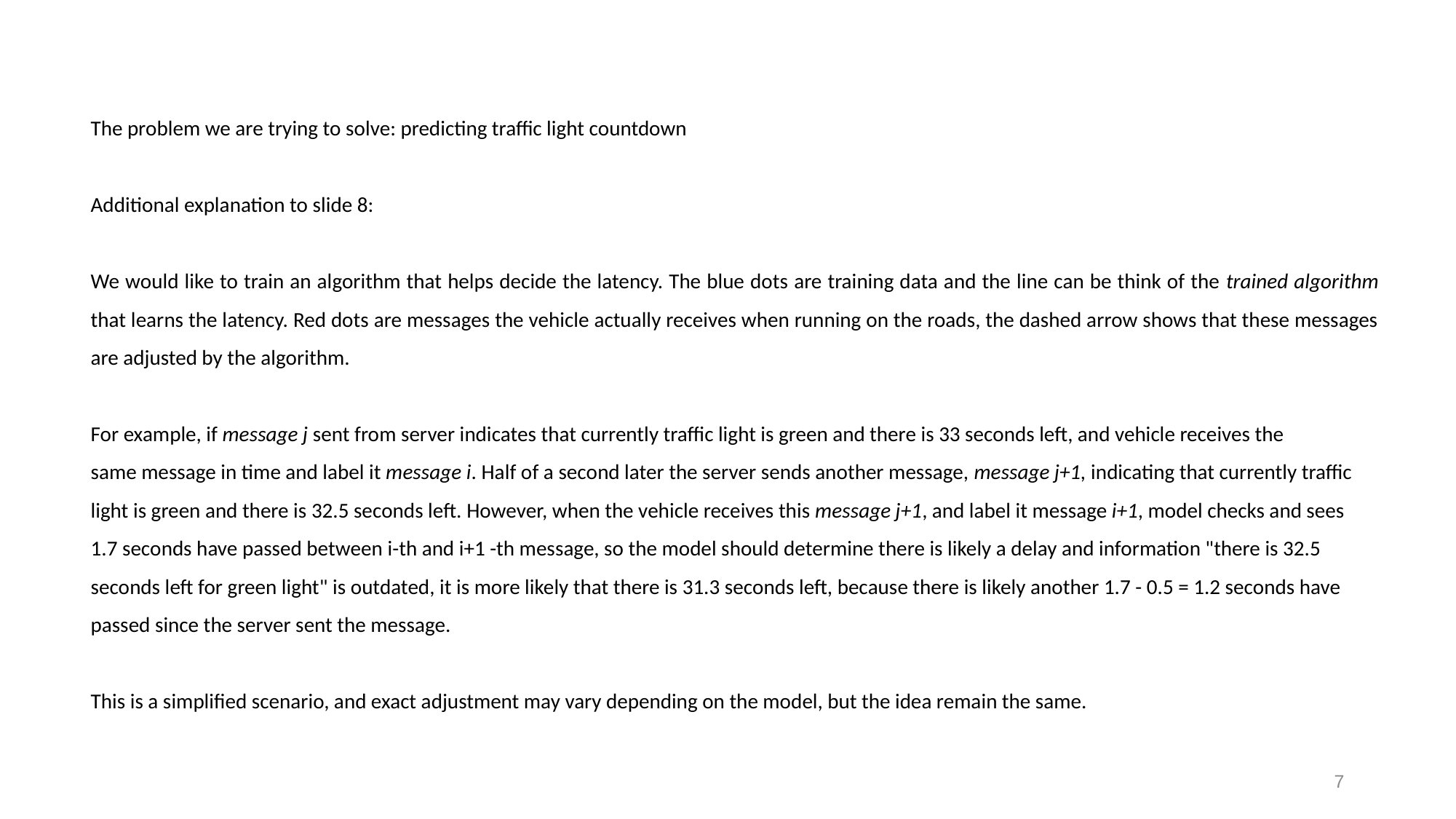

The problem we are trying to solve: predicting traffic light countdown

Additional explanation to slide 8:

We would like to train an algorithm that helps decide the latency. The blue dots are training data and the line can be think of the trained algorithm that learns the latency. Red dots are messages the vehicle actually receives when running on the roads, the dashed arrow shows that these messages are adjusted by the algorithm.

For example, if message j sent from server indicates that currently traffic light is green and there is 33 seconds left, and vehicle receives the same message in time and label it message i. Half of a second later the server sends another message, message j+1, indicating that currently traffic light is green and there is 32.5 seconds left. However, when the vehicle receives this message j+1, and label it message i+1, model checks and sees 1.7 seconds have passed between i-th and i+1 -th message, so the model should determine there is likely a delay and information "there is 32.5 seconds left for green light" is outdated, it is more likely that there is 31.3 seconds left, because there is likely another 1.7 - 0.5 = 1.2 seconds have passed since the server sent the message.  ​
​
This is a simplified scenario, and exact adjustment may vary depending on the model, but the idea remain the same.
7